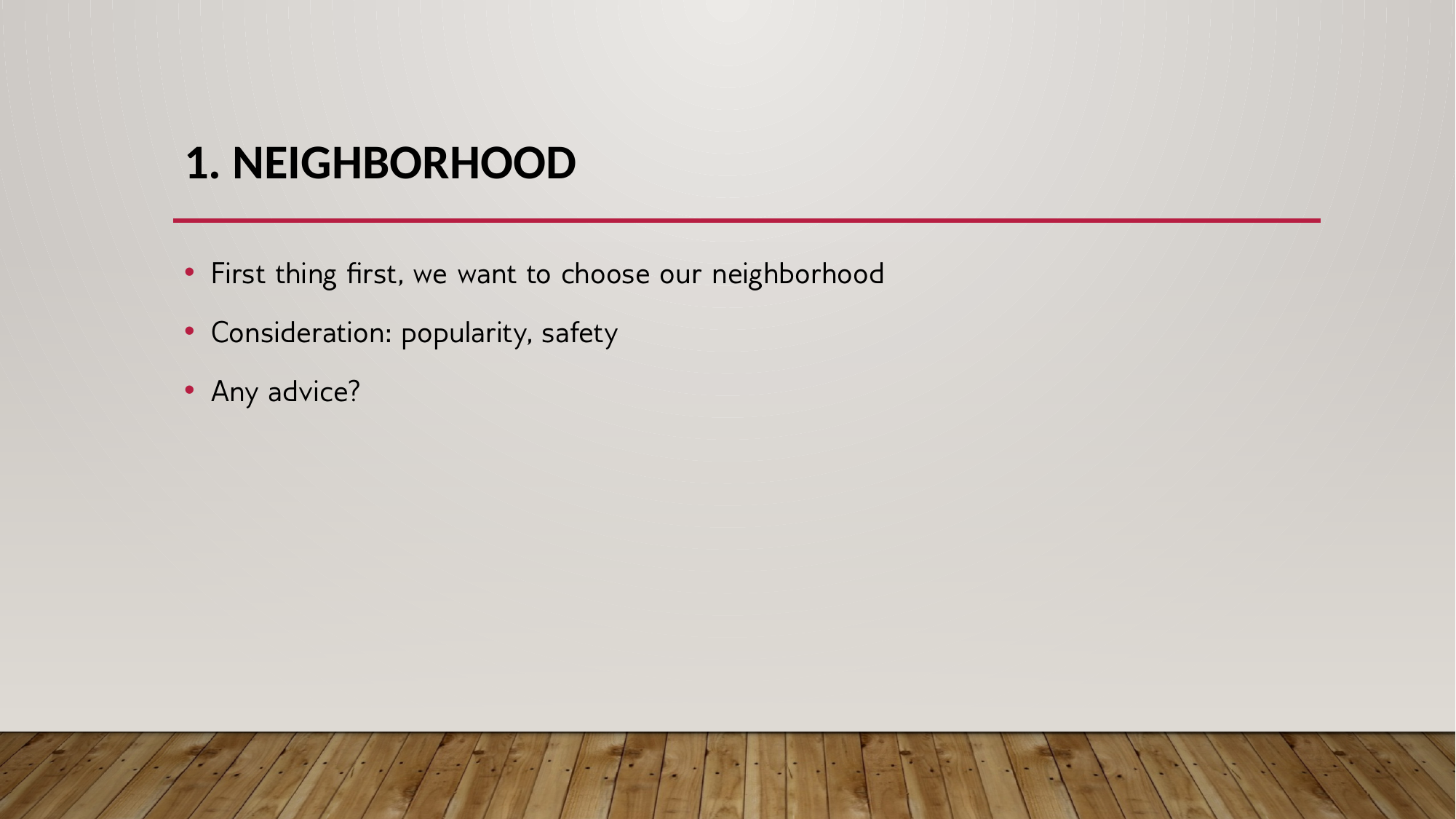

# 1. Neighborhood
First thing first, we want to choose our neighborhood
Consideration: popularity, safety
Any advice?